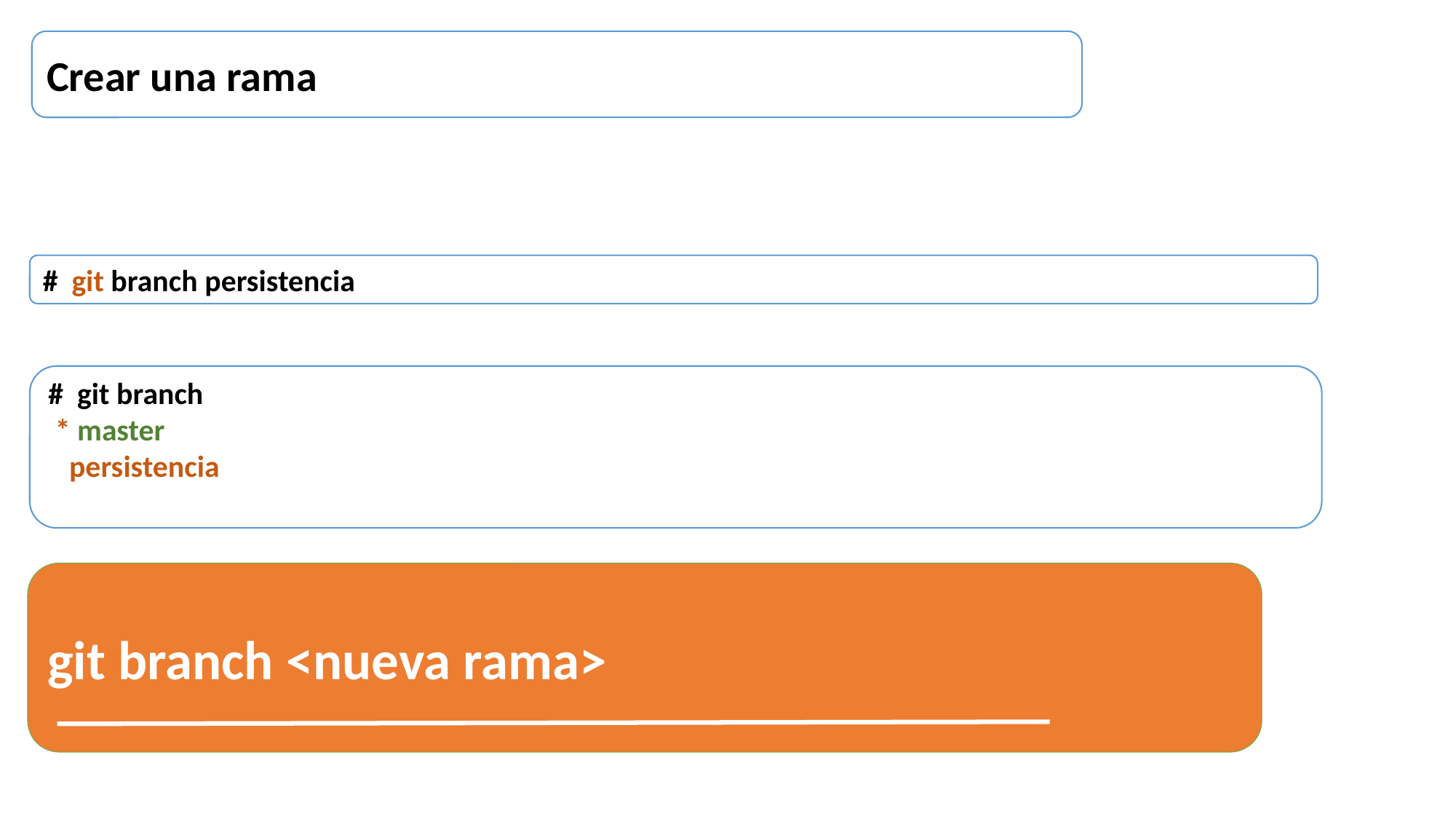

Crear una rama
#  git branch persistencia
#  git branch
 * master
   persistencia

git branch <nueva rama>